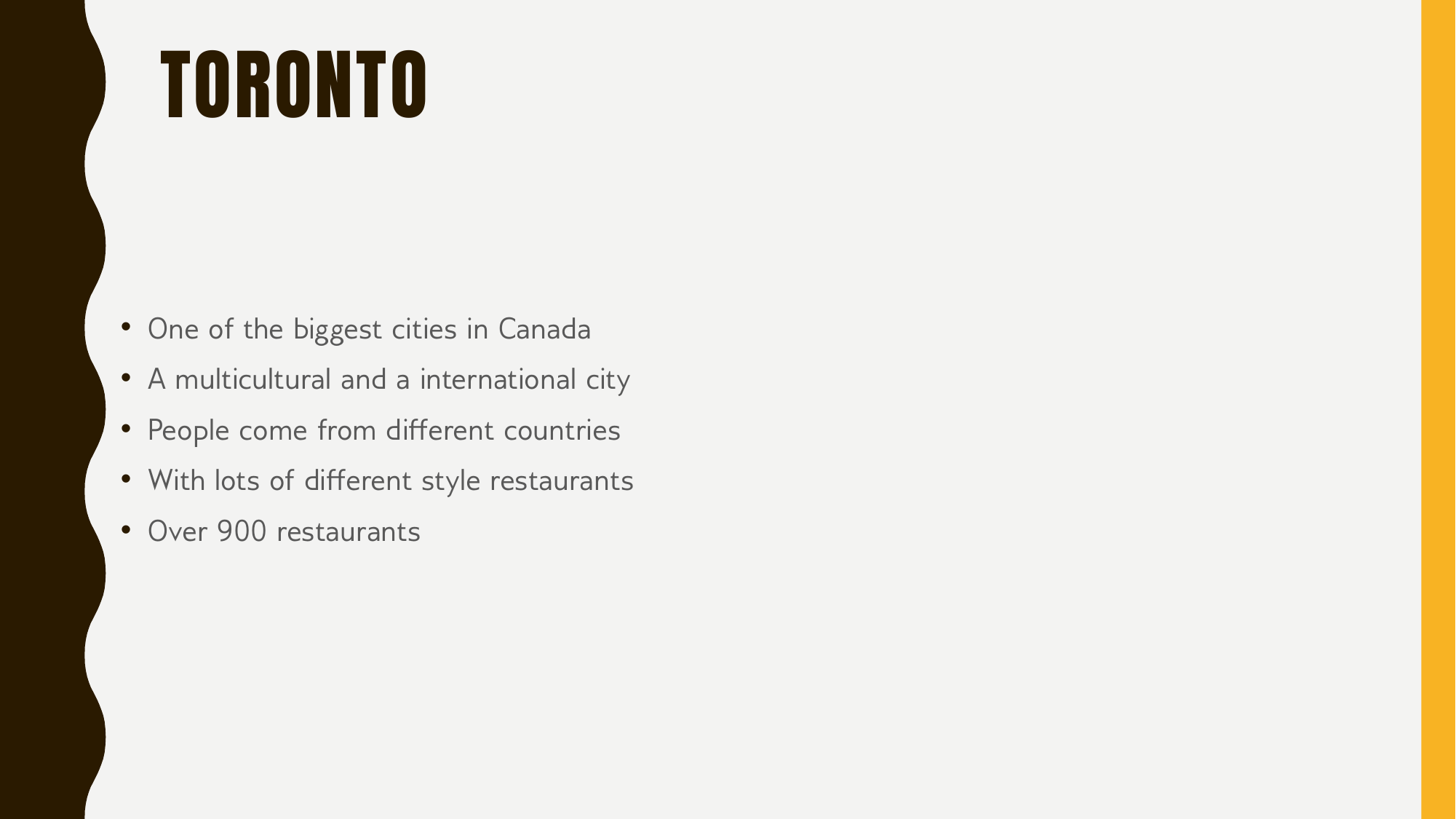

# Toronto
One of the biggest cities in Canada
A multicultural and a international city
People come from different countries
With lots of different style restaurants
Over 900 restaurants